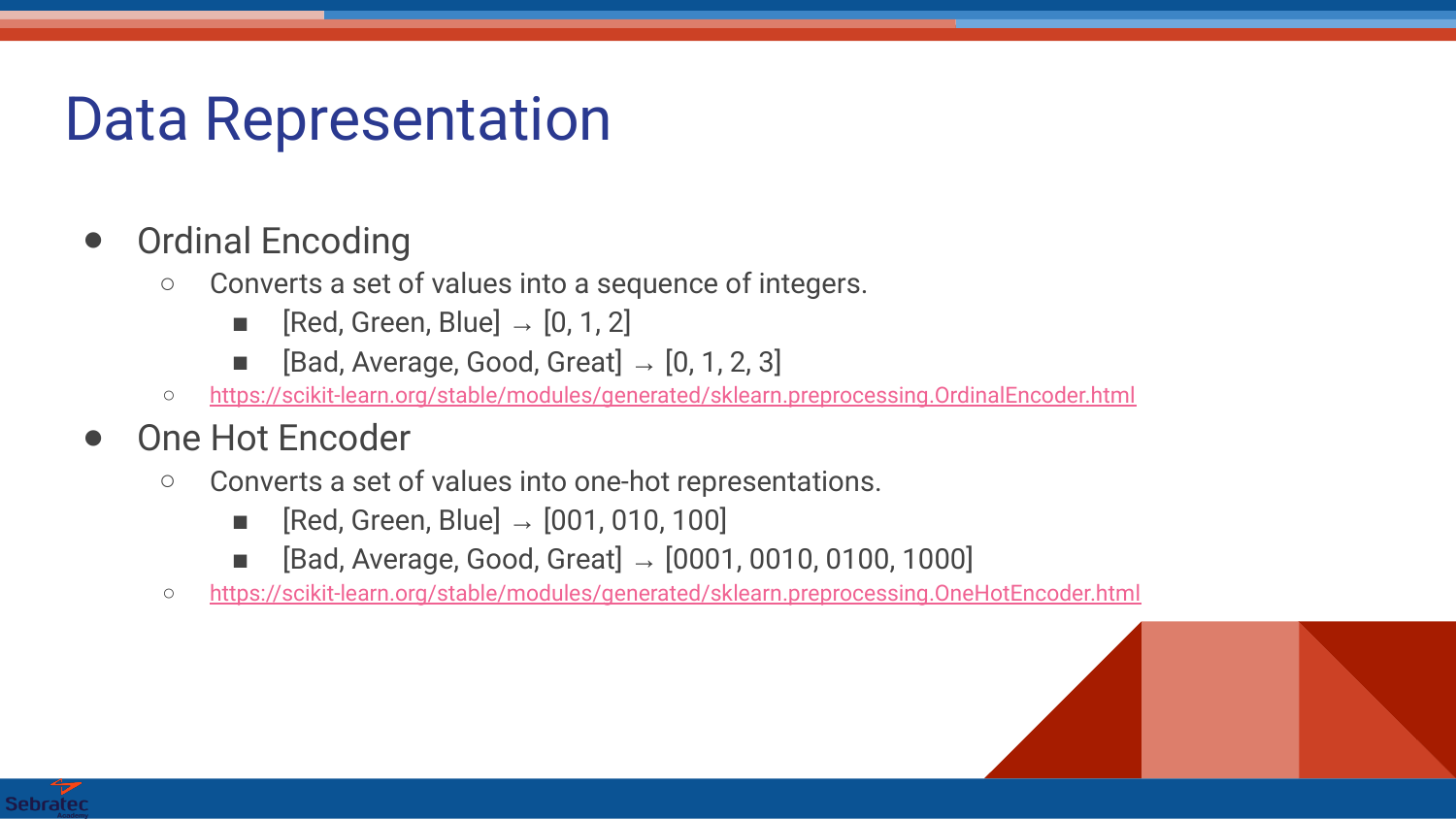

# Data Representation
Ordinal Encoding
Converts a set of values into a sequence of integers.
[Red, Green, Blue] → [0, 1, 2]
[Bad, Average, Good, Great] → [0, 1, 2, 3]
https://scikit-learn.org/stable/modules/generated/sklearn.preprocessing.OrdinalEncoder.html
One Hot Encoder
Converts a set of values into one-hot representations.
[Red, Green, Blue] → [001, 010, 100]
[Bad, Average, Good, Great] → [0001, 0010, 0100, 1000]
https://scikit-learn.org/stable/modules/generated/sklearn.preprocessing.OneHotEncoder.html